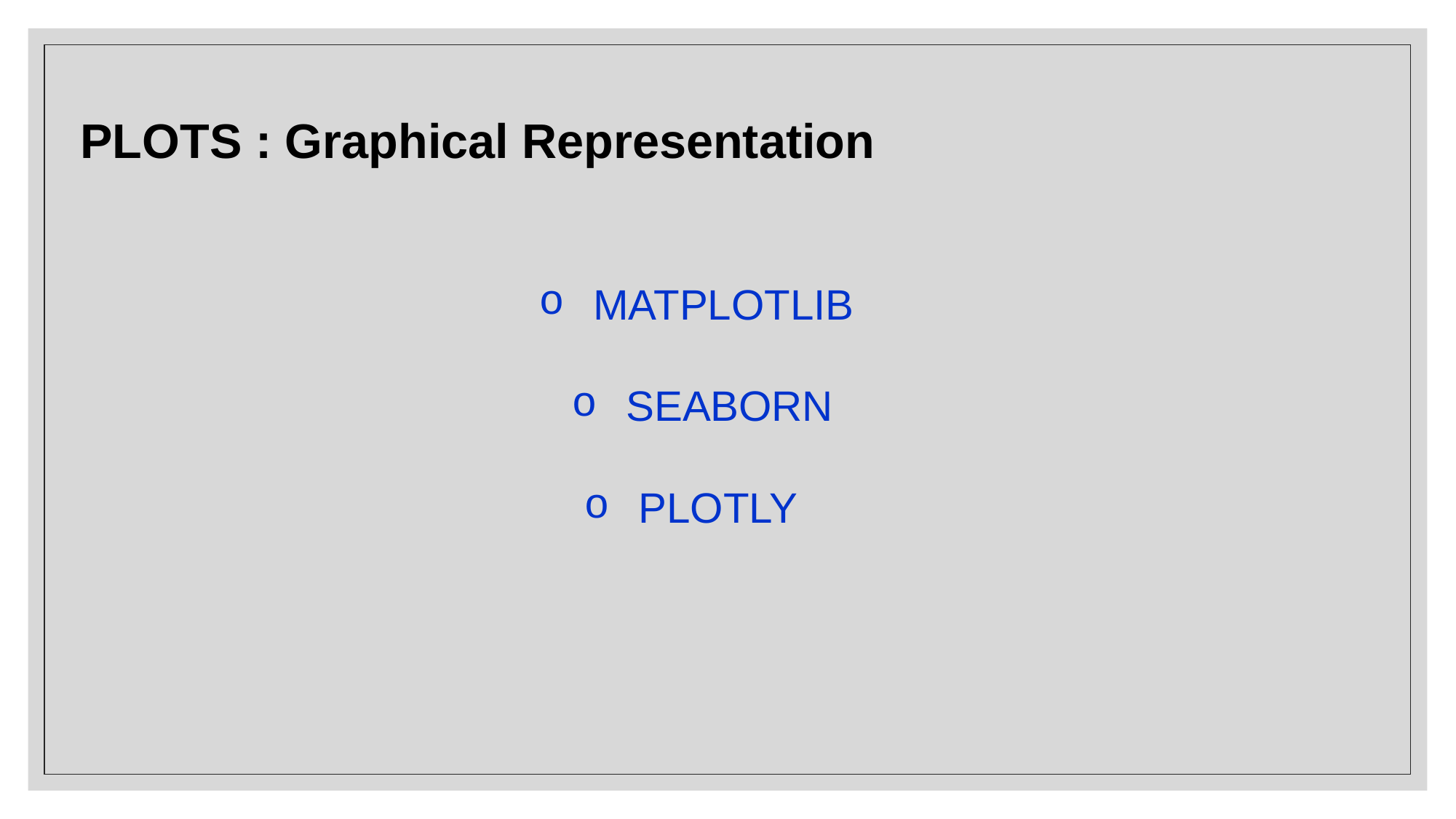

PLOTS : Graphical Representation

MATPLOTLIB
SEABORN
PLOTLY